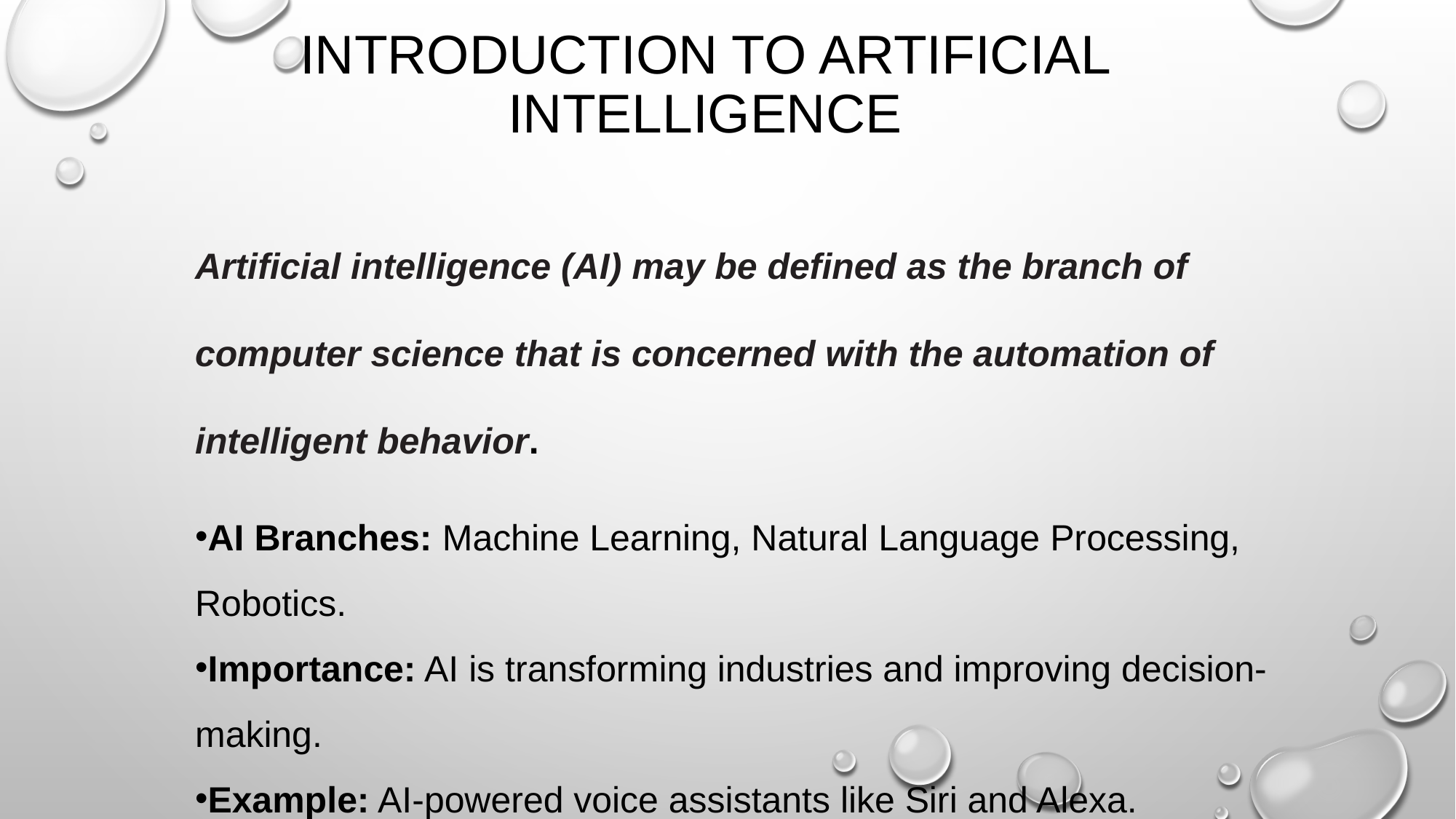

# Introduction to artificial intelligence
Artificial intelligence (AI) may be defined as the branch of computer science that is concerned with the automation of intelligent behavior.
AI Branches: Machine Learning, Natural Language Processing, Robotics.
Importance: AI is transforming industries and improving decision-making.
Example: AI-powered voice assistants like Siri and Alexa.